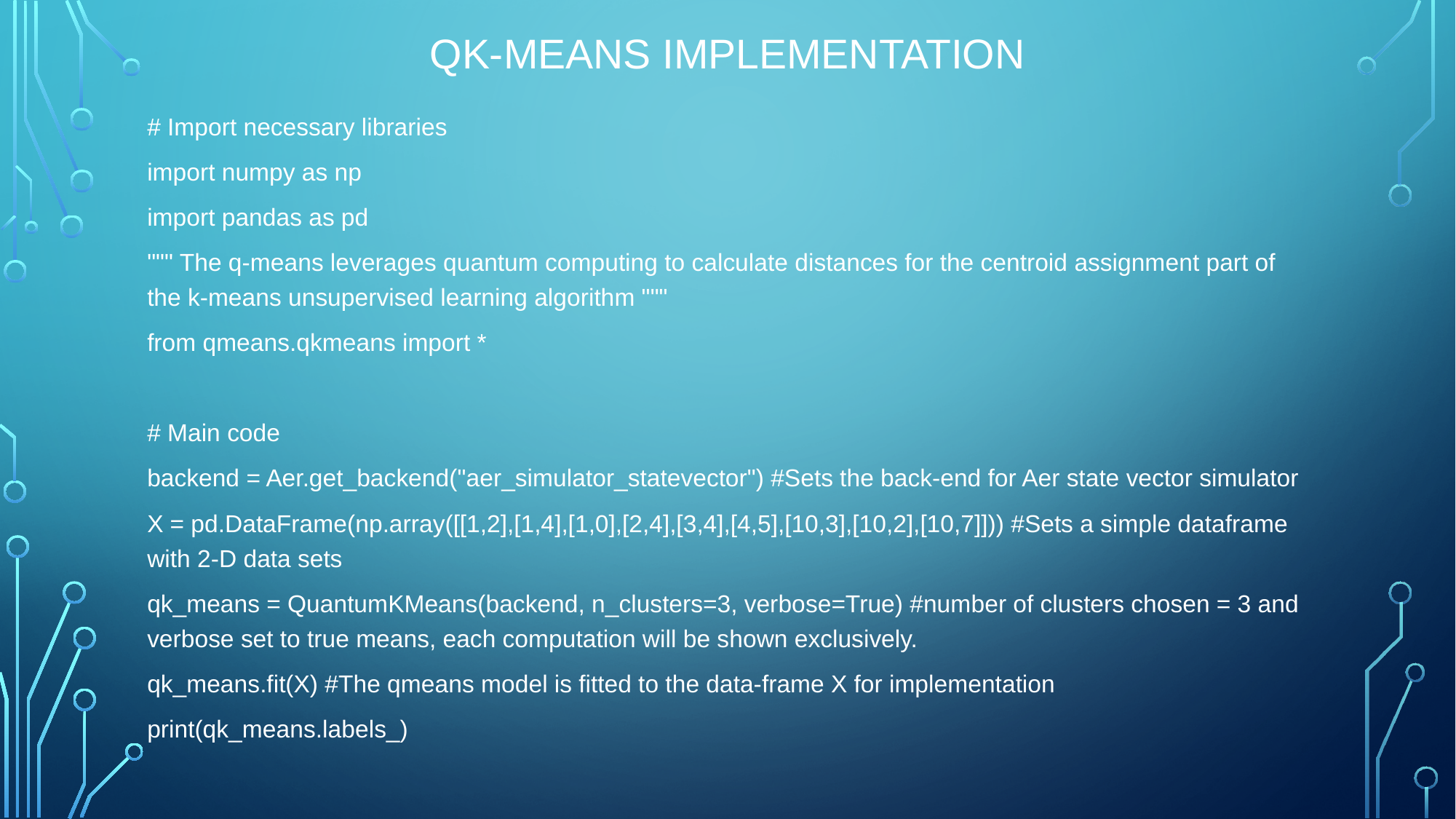

# Qk-means implementation
# Import necessary libraries
import numpy as np
import pandas as pd
""" The q-means leverages quantum computing to calculate distances for the centroid assignment part of the k-means unsupervised learning algorithm """
from qmeans.qkmeans import *

# Main code
backend = Aer.get_backend("aer_simulator_statevector") #Sets the back-end for Aer state vector simulator
X = pd.DataFrame(np.array([[1,2],[1,4],[1,0],[2,4],[3,4],[4,5],[10,3],[10,2],[10,7]])) #Sets a simple dataframe with 2-D data sets
qk_means = QuantumKMeans(backend, n_clusters=3, verbose=True) #number of clusters chosen = 3 and verbose set to true means, each computation will be shown exclusively.
qk_means.fit(X) #The qmeans model is fitted to the data-frame X for implementation
print(qk_means.labels_)